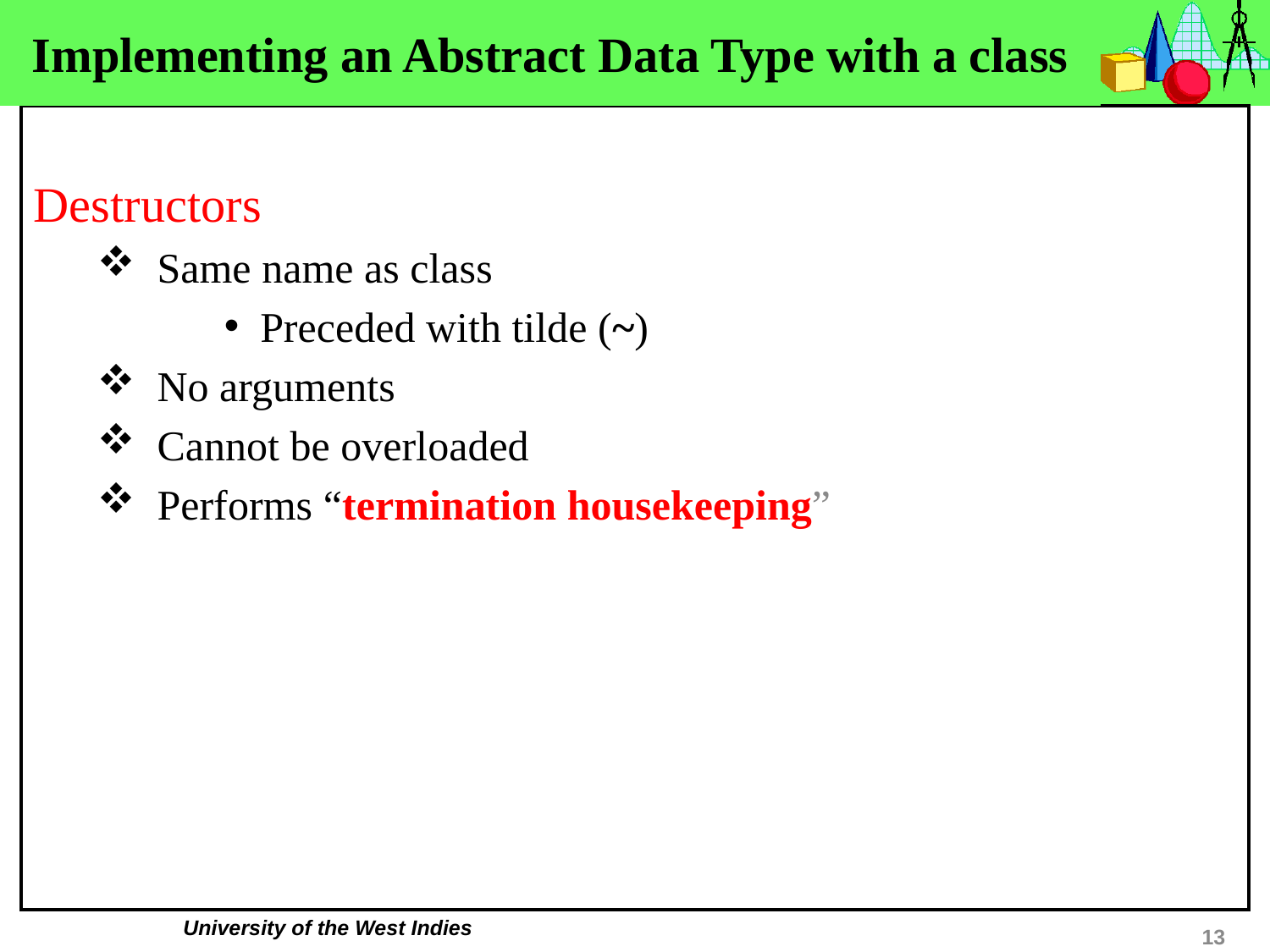

# Implementing an Abstract Data Type with a class

Destructors
  Same name as class
  Preceded with tilde (~)
  No arguments
  Cannot be overloaded
  Performs “termination housekeeping”
13